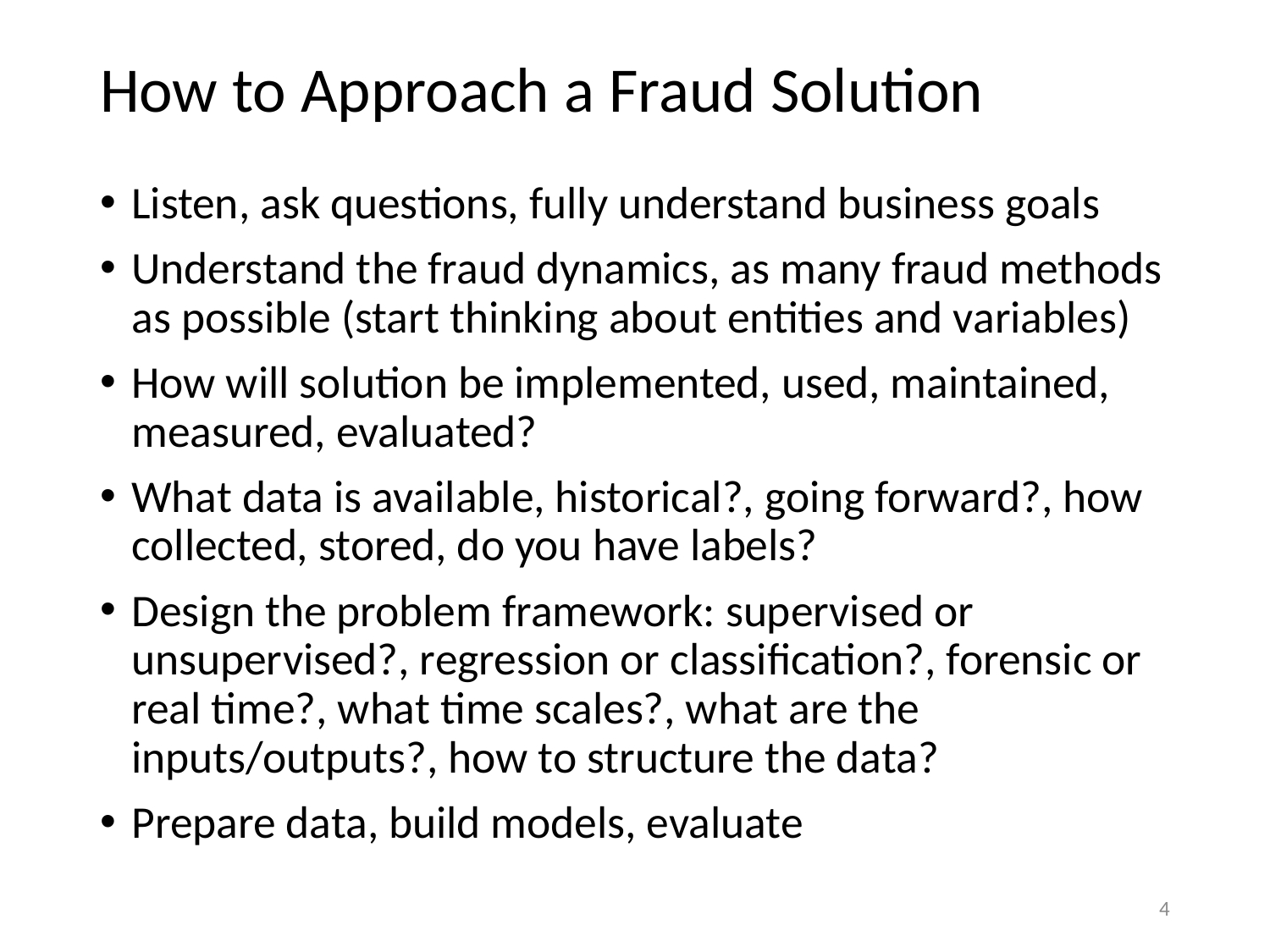

# How to Approach a Fraud Solution
Listen, ask questions, fully understand business goals
Understand the fraud dynamics, as many fraud methods as possible (start thinking about entities and variables)
How will solution be implemented, used, maintained, measured, evaluated?
What data is available, historical?, going forward?, how collected, stored, do you have labels?
Design the problem framework: supervised or unsupervised?, regression or classification?, forensic or real time?, what time scales?, what are the inputs/outputs?, how to structure the data?
Prepare data, build models, evaluate

4